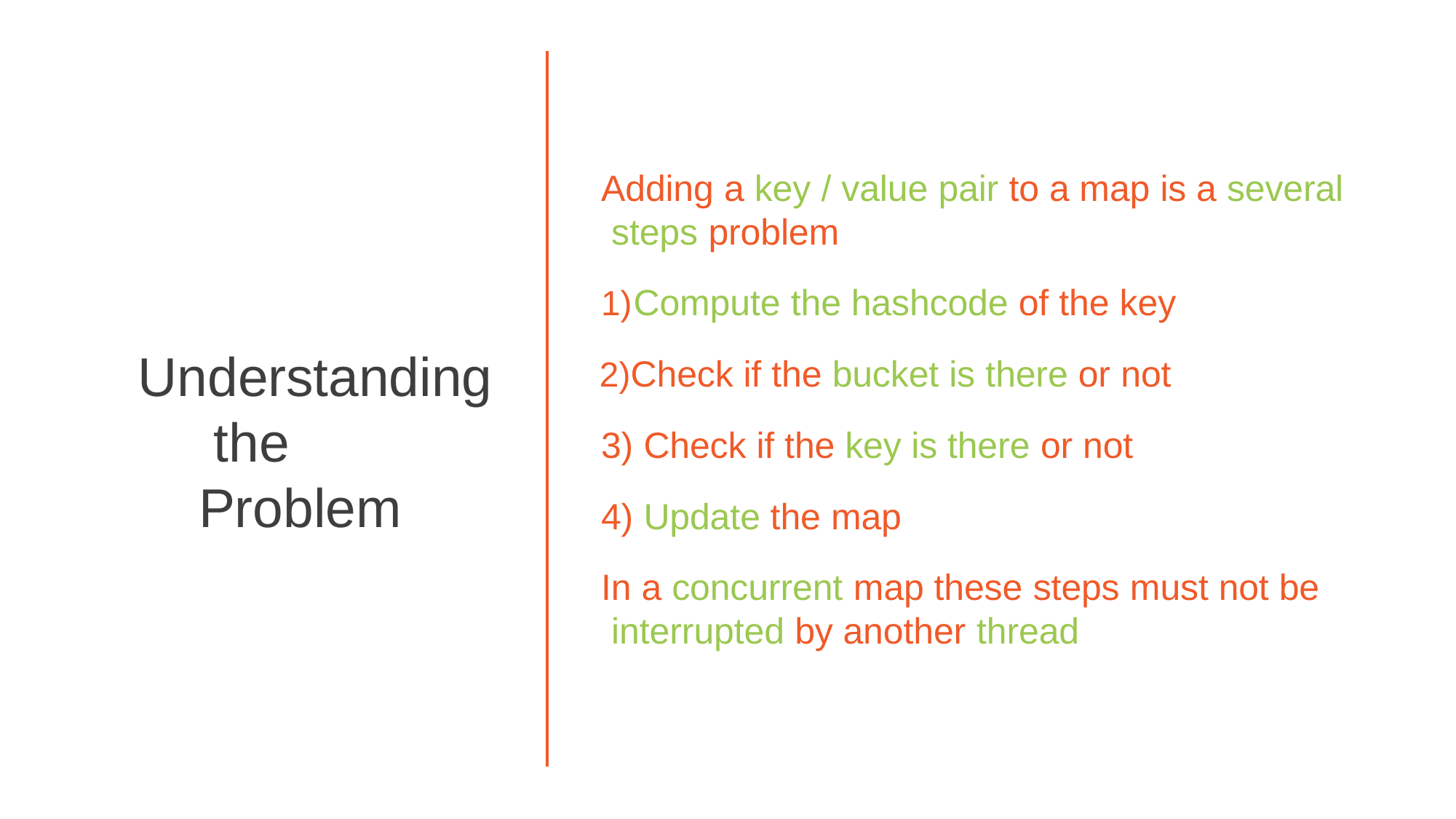

# Adding a key / value pair to a map is a several  steps problem
Compute the hashcode of the key
Check if the bucket is there or not  3) Check if the key is there or not
4) Update the map
In a concurrent map these steps must not be  interrupted by another thread
Understanding  the Problem
43